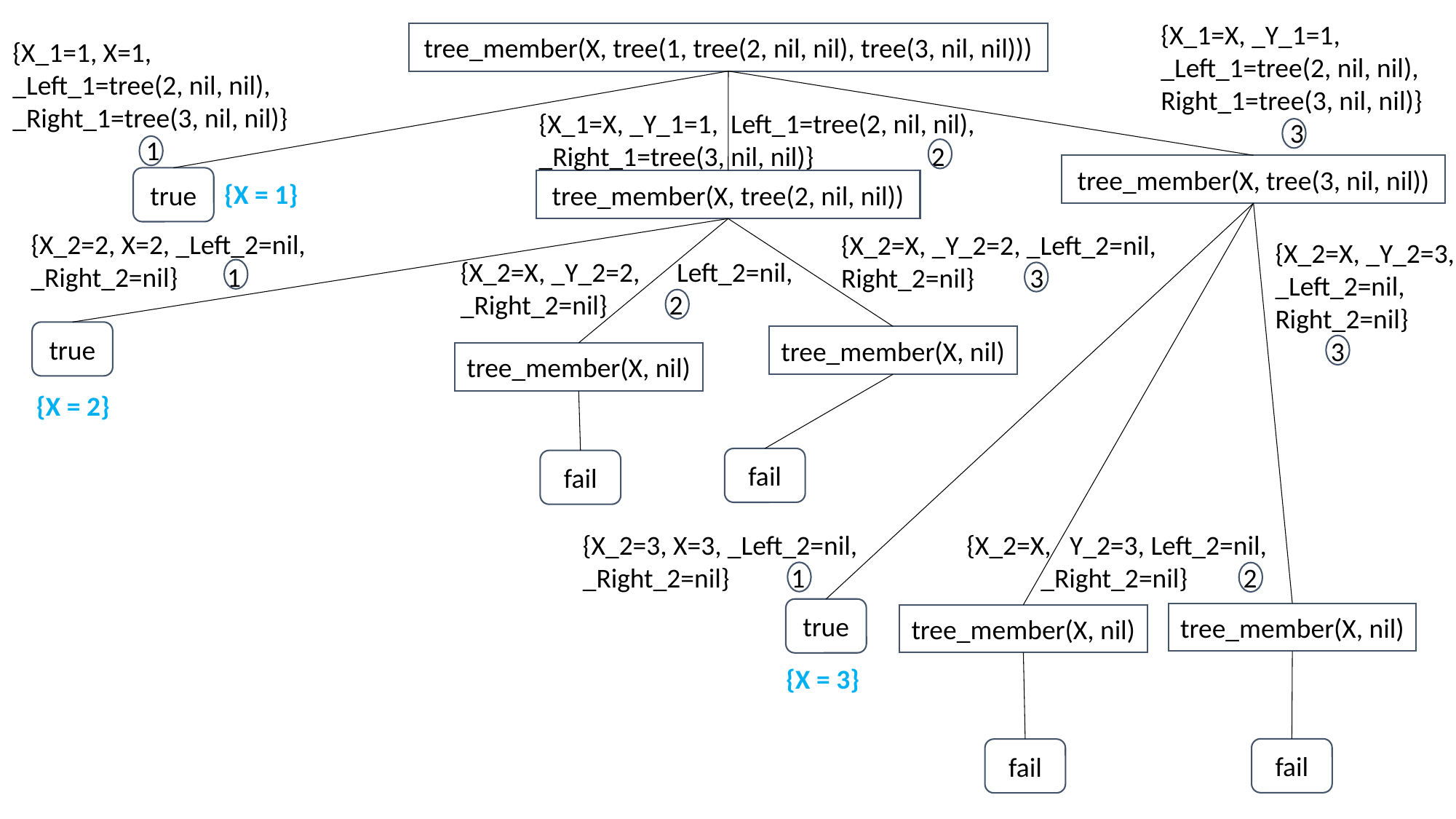

{X_1=X, _Y_1=1,
_Left_1=tree(2, nil, nil),
Right_1=tree(3, nil, nil)}
3
tree_member(X, tree(1, tree(2, nil, nil), tree(3, nil, nil)))
{X_1=1, X=1,
_Left_1=tree(2, nil, nil),
_Right_1=tree(3, nil, nil)}
1
{X_1=X, _Y_1=1,  Left_1=tree(2, nil, nil),
_Right_1=tree(3, nil, nil)}                   2

tree_member(X, tree(3, nil, nil))
{X = 1}
true
tree_member(X, tree(2, nil, nil))
{X_2=2, X=2, _Left_2=nil,
_Right_2=nil}        1
{X_2=X, _Y_2=2, _Left_2=nil,
Right_2=nil}         3
{X_2=X, _Y_2=3,
_Left_2=nil,
Right_2=nil}
         3
{X_2=X, _Y_2=2,      Left_2=nil,
_Right_2=nil}          2

true
tree_member(X, nil)

tree_member(X, nil)
{X = 2}
fail
fail
{X_2=3, X=3, _Left_2=nil,
_Right_2=nil}          1
{X_2=X,   Y_2=3, Left_2=nil,
            _Right_2=nil}         2

true
tree_member(X, nil)
tree_member(X, nil)
{X = 3}
fail
fail